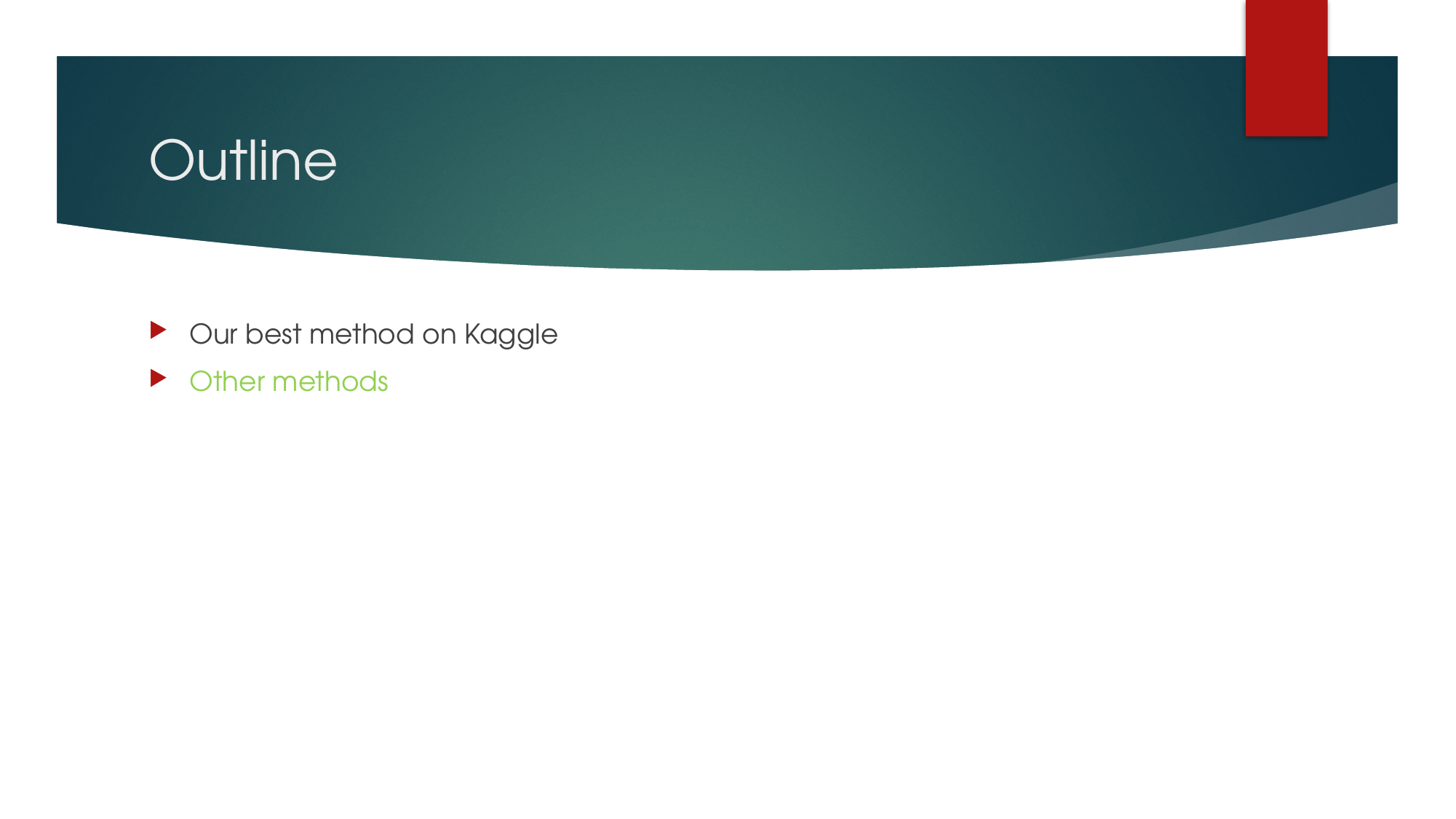

# Outline
Our best method on Kaggle
Other methods